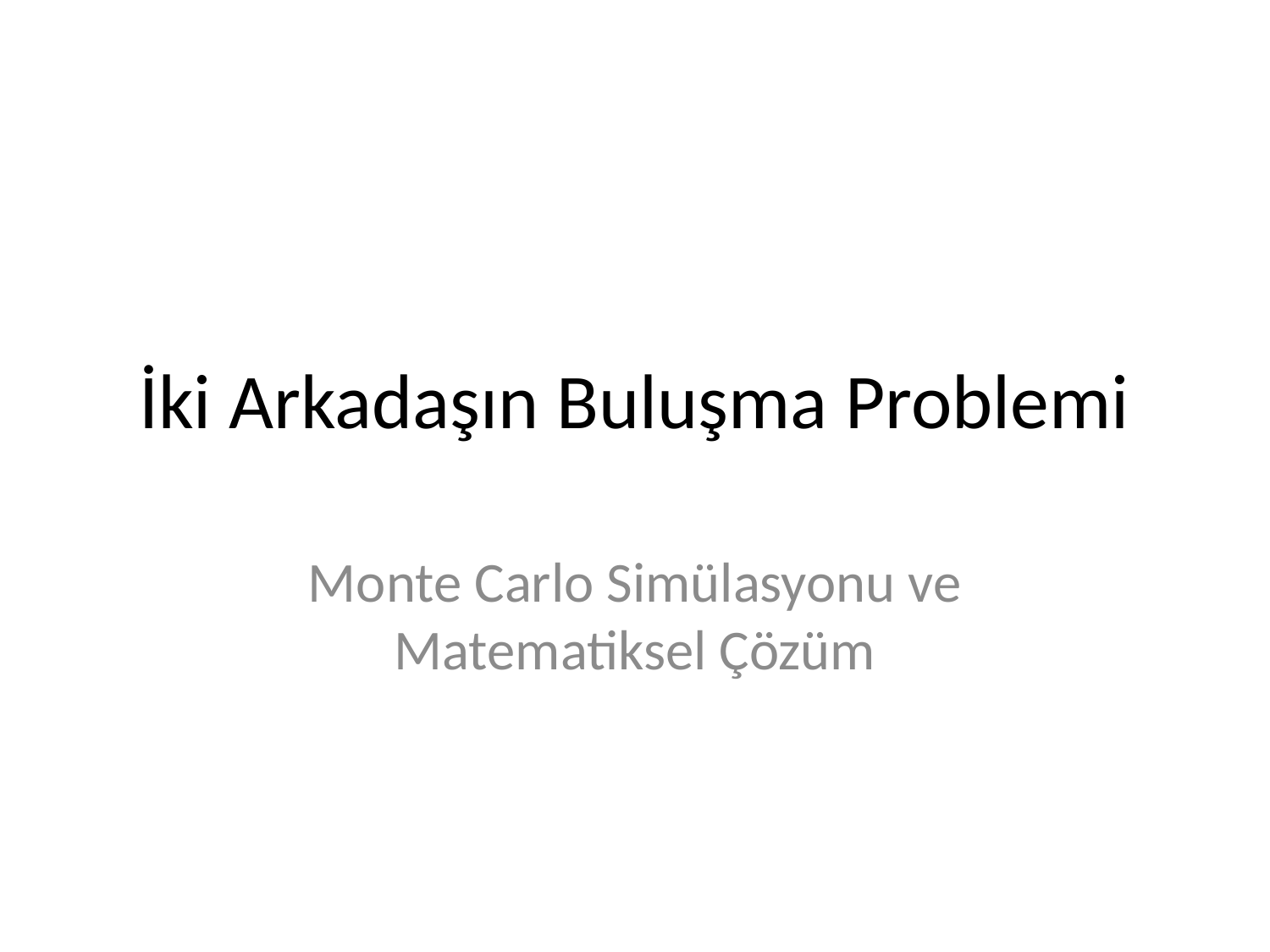

# İki Arkadaşın Buluşma Problemi
Monte Carlo Simülasyonu ve Matematiksel Çözüm